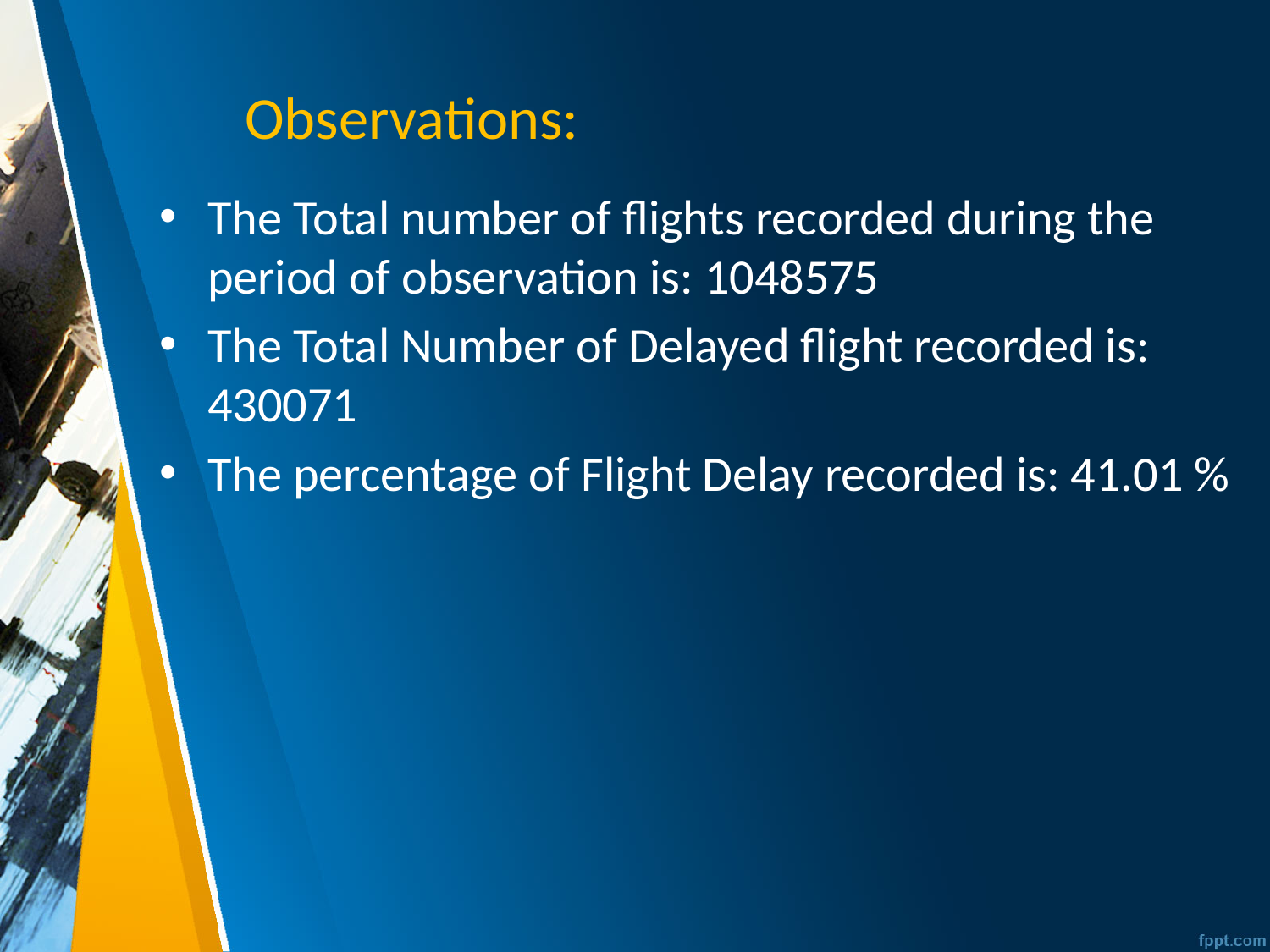

# Observations:
The Total number of flights recorded during the period of observation is: 1048575
The Total Number of Delayed flight recorded is: 430071
The percentage of Flight Delay recorded is: 41.01 %